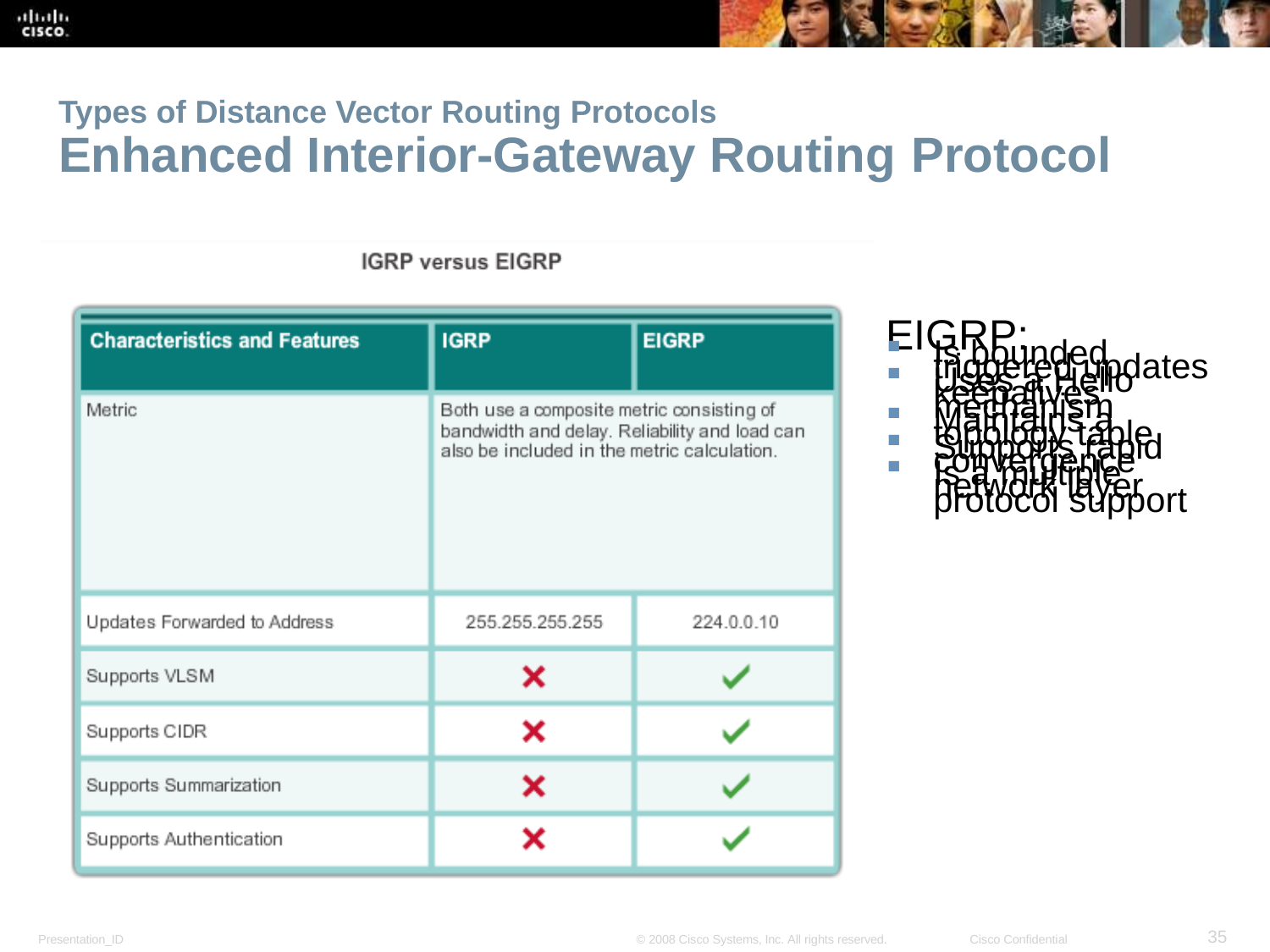

Types of Distance Vector Routing Protocols
Enhanced Interior-Gateway Routing Protocol

EIGRP:
Is bounded  triggered updates
Uses a Hello  keepalives  mechanism
Maintains a  topology table
Supports rapid  convergence
Is a multiple
network layer  protocol support
35
Presentation_ID
© 2008 Cisco Systems, Inc. All rights reserved.
Cisco Confidential